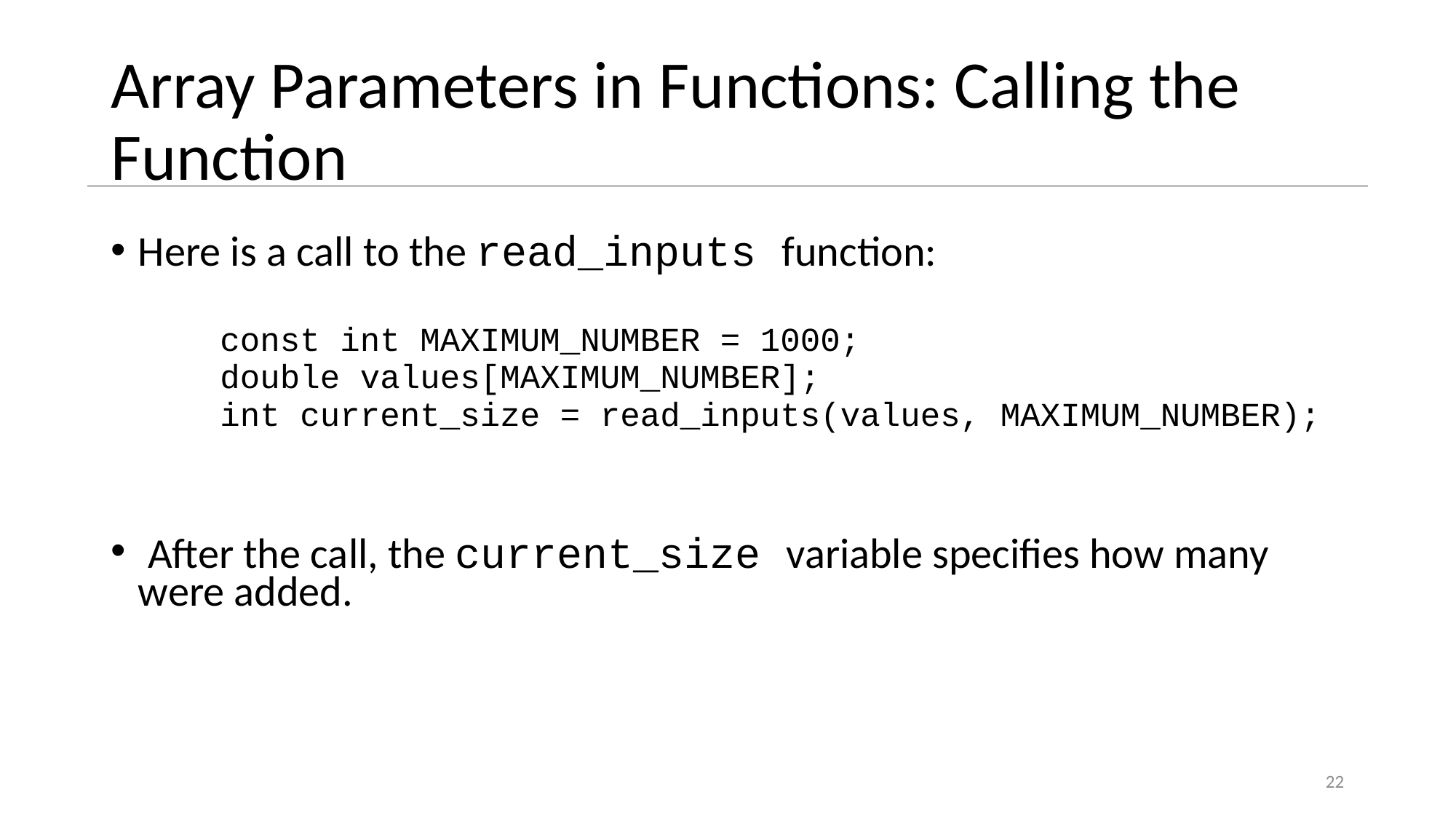

# Array Parameters in Functions: Calling the Function
Here is a call to the read_inputs function:

const int MAXIMUM_NUMBER = 1000;
double values[MAXIMUM_NUMBER];
int current_size = read_inputs(values, MAXIMUM_NUMBER);

 After the call, the current_size variable specifies how many were added.

22